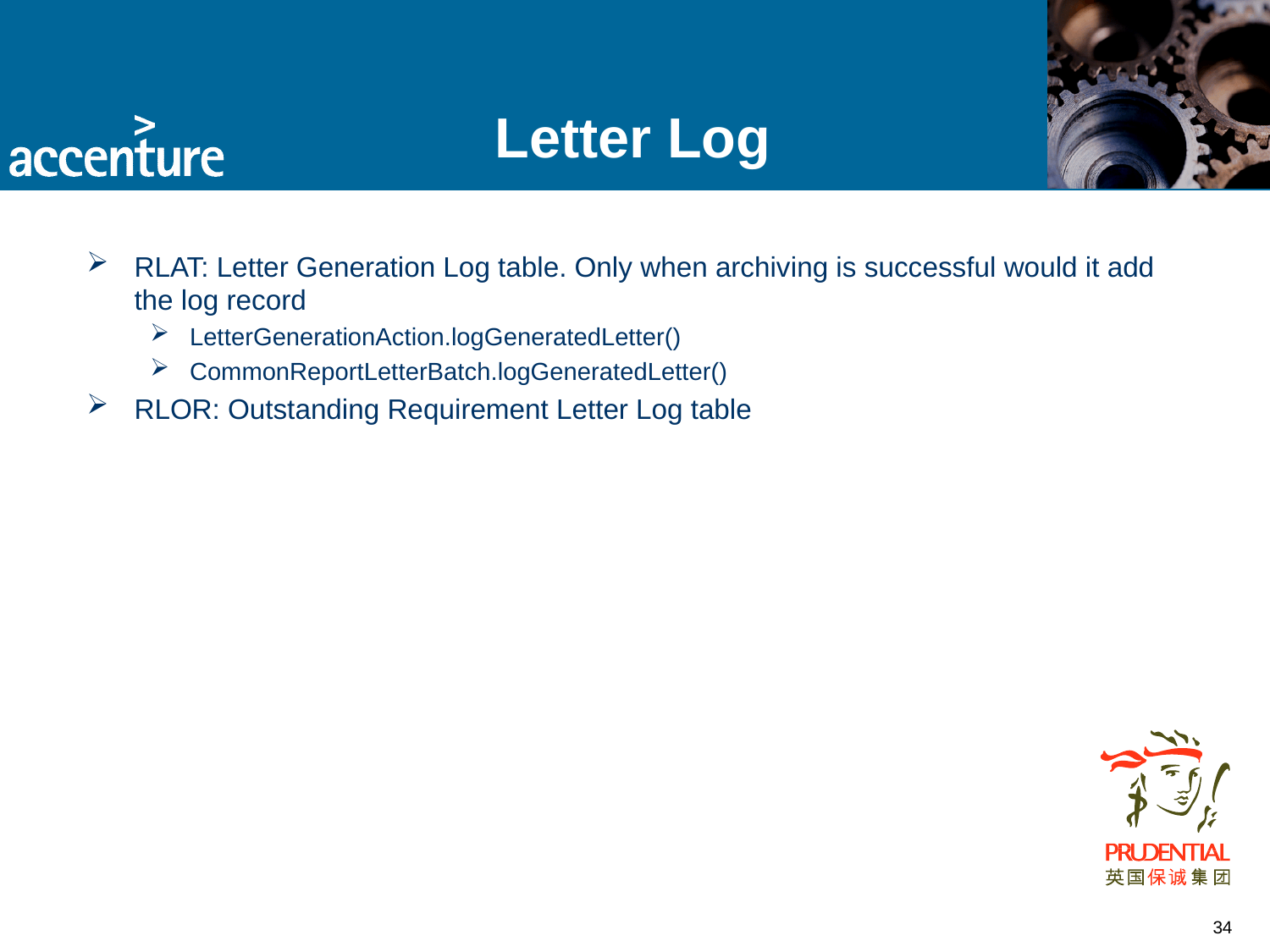

# Letter Log

RLAT: Letter Generation Log table. Only when archiving is successful would it add the log record
LetterGenerationAction.logGeneratedLetter()
CommonReportLetterBatch.logGeneratedLetter()
RLOR: Outstanding Requirement Letter Log table
34